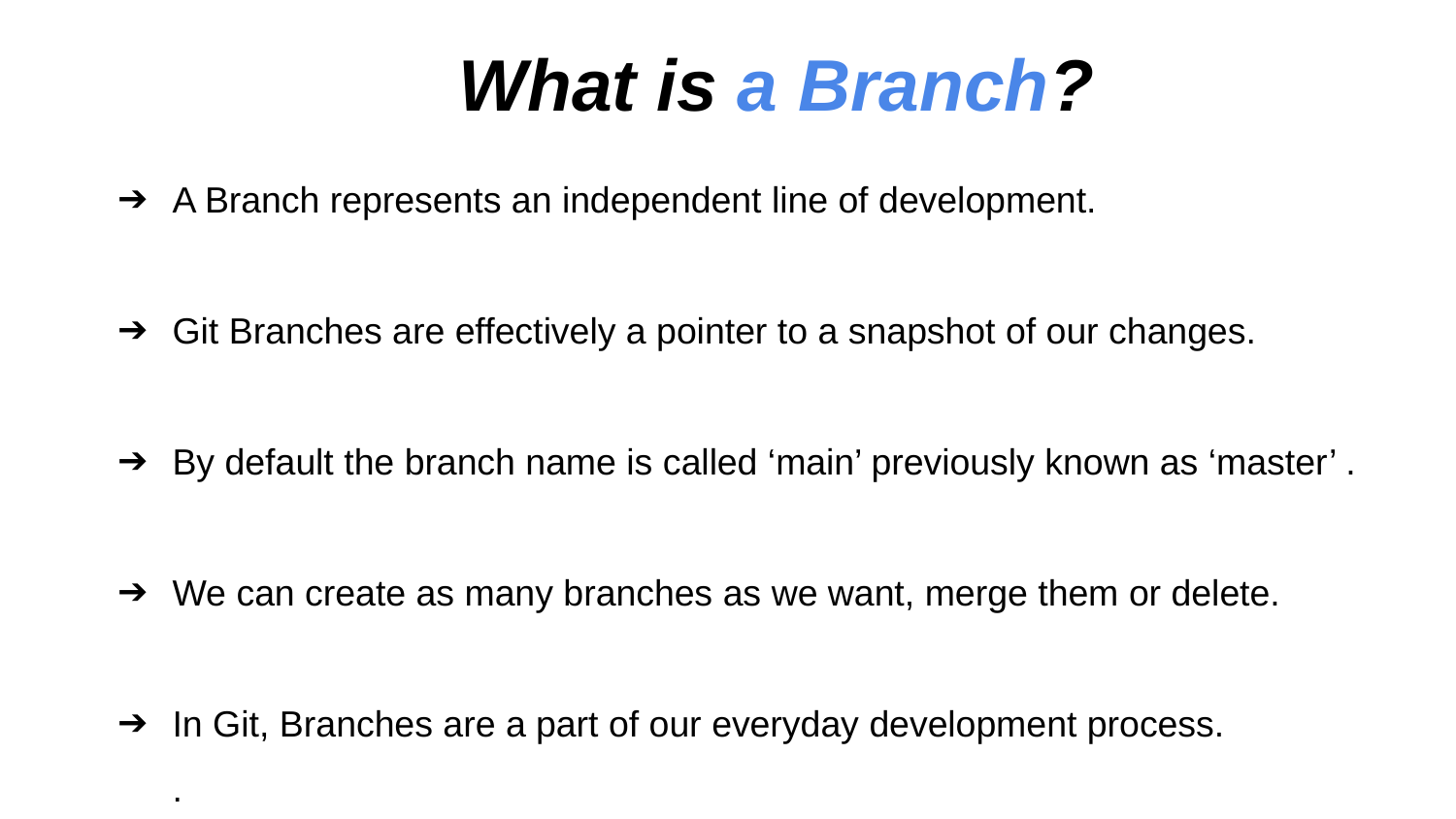

# What is a Branch?
A Branch represents an independent line of development.

Git Branches are effectively a pointer to a snapshot of our changes.

By default the branch name is called ‘main’ previously known as ‘master’ .

We can create as many branches as we want, merge them or delete.

In Git, Branches are a part of our everyday development process.
.